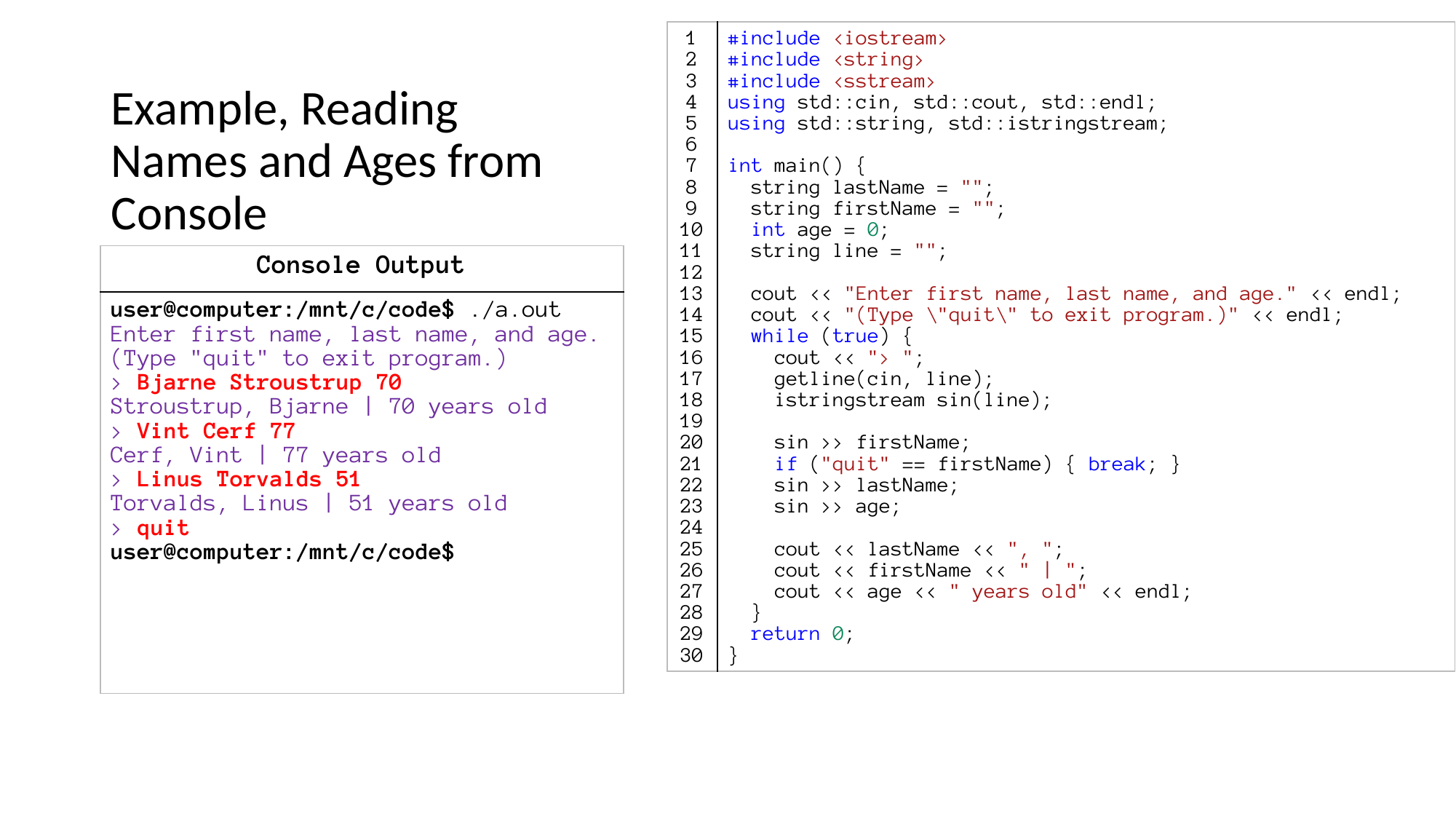

| 1 2 3 4 5 6 7 8 9 10 11 12 13 14 15 16 17 18 19 20 21 22 23 24 25 26 27 28 29 30 | #include <iostream> #include <string> #include <sstream> using std::cin, std::cout, std::endl; using std::string, std::istringstream; int main() {   string lastName = "";   string firstName = "";   int age = 0;   string line = "";      cout << "Enter first name, last name, and age." << endl;   cout << "(Type \"quit\" to exit program.)" << endl;   while (true) {     cout << "> ";     getline(cin, line);     istringstream sin(line);      sin >> firstName;     if ("quit" == firstName) { break; }     sin >> lastName;     sin >> age;     cout << lastName << ", ";     cout << firstName << " | ";     cout << age << " years old" << endl;   }   return 0; } |
| --- | --- |
# Example, Reading Names and Ages from Console
| Console Output |
| --- |
| user@computer:/mnt/c/code$ ./a.out Enter first name, last name, and age. (Type "quit" to exit program.) > Bjarne Stroustrup 70 Stroustrup, Bjarne | 70 years old > Vint Cerf 77 Cerf, Vint | 77 years old > Linus Torvalds 51 Torvalds, Linus | 51 years old > quit user@computer:/mnt/c/code$ |